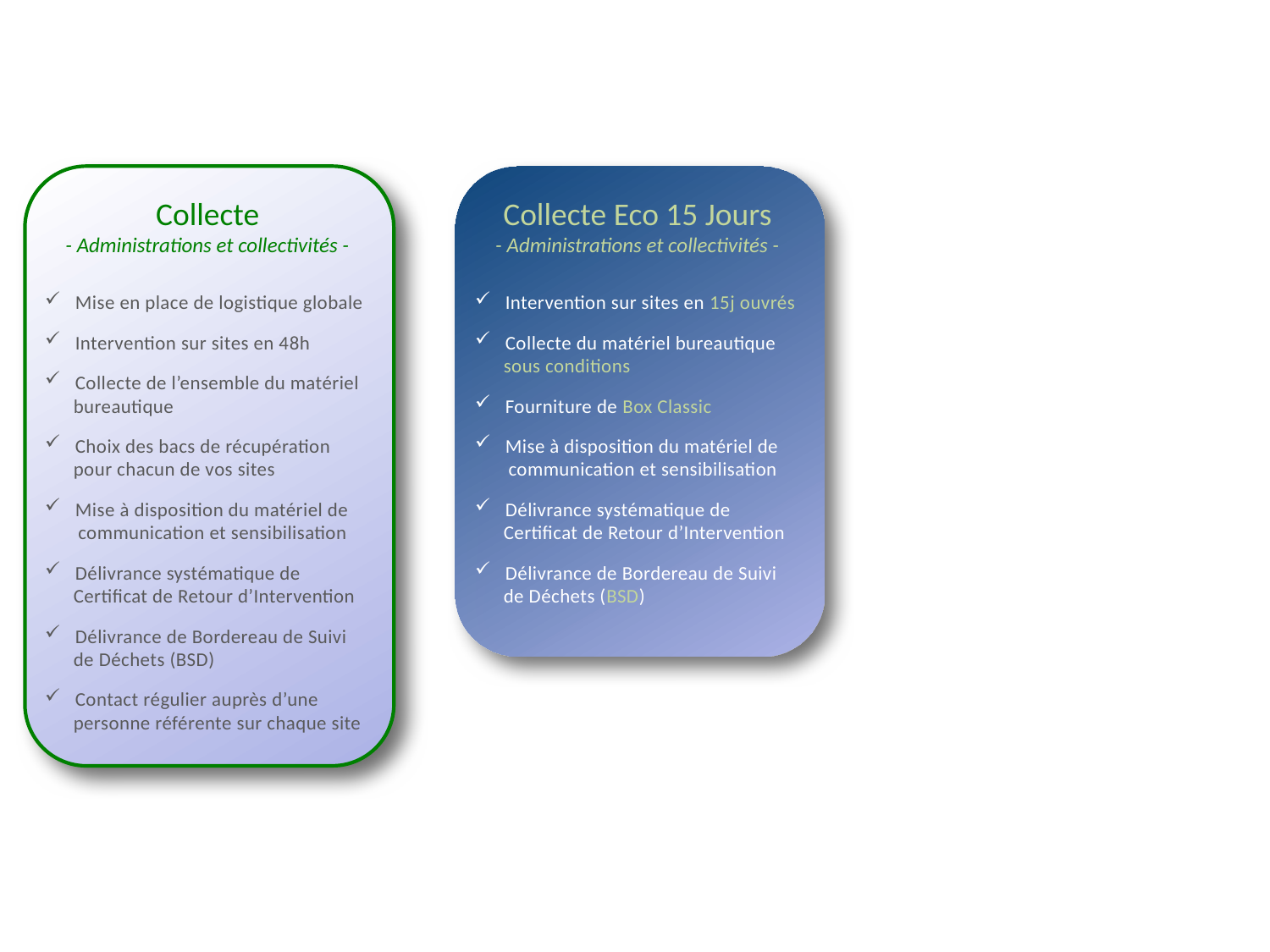

Collecte
- Administrations et collectivités -
Collecte Eco 15 Jours
- Administrations et collectivités -
   Mise en place de logistique globale

   Intervention sur sites en 48h

   Collecte de l’ensemble du matériel
      bureautique

   Choix des bacs de récupération
      pour chacun de vos sites

   Mise à disposition du matériel de
       communication et sensibilisation

   Délivrance systématique de
      Certificat de Retour d’Intervention

   Délivrance de Bordereau de Suivi
      de Déchets (BSD)

   Contact régulier auprès d’une
      personne référente sur chaque site
   Intervention sur sites en 15j ouvrés

   Collecte du matériel bureautique
      sous conditions

   Fourniture de Box Classic

   Mise à disposition du matériel de
       communication et sensibilisation

   Délivrance systématique de
      Certificat de Retour d’Intervention

   Délivrance de Bordereau de Suivi
      de Déchets (BSD)